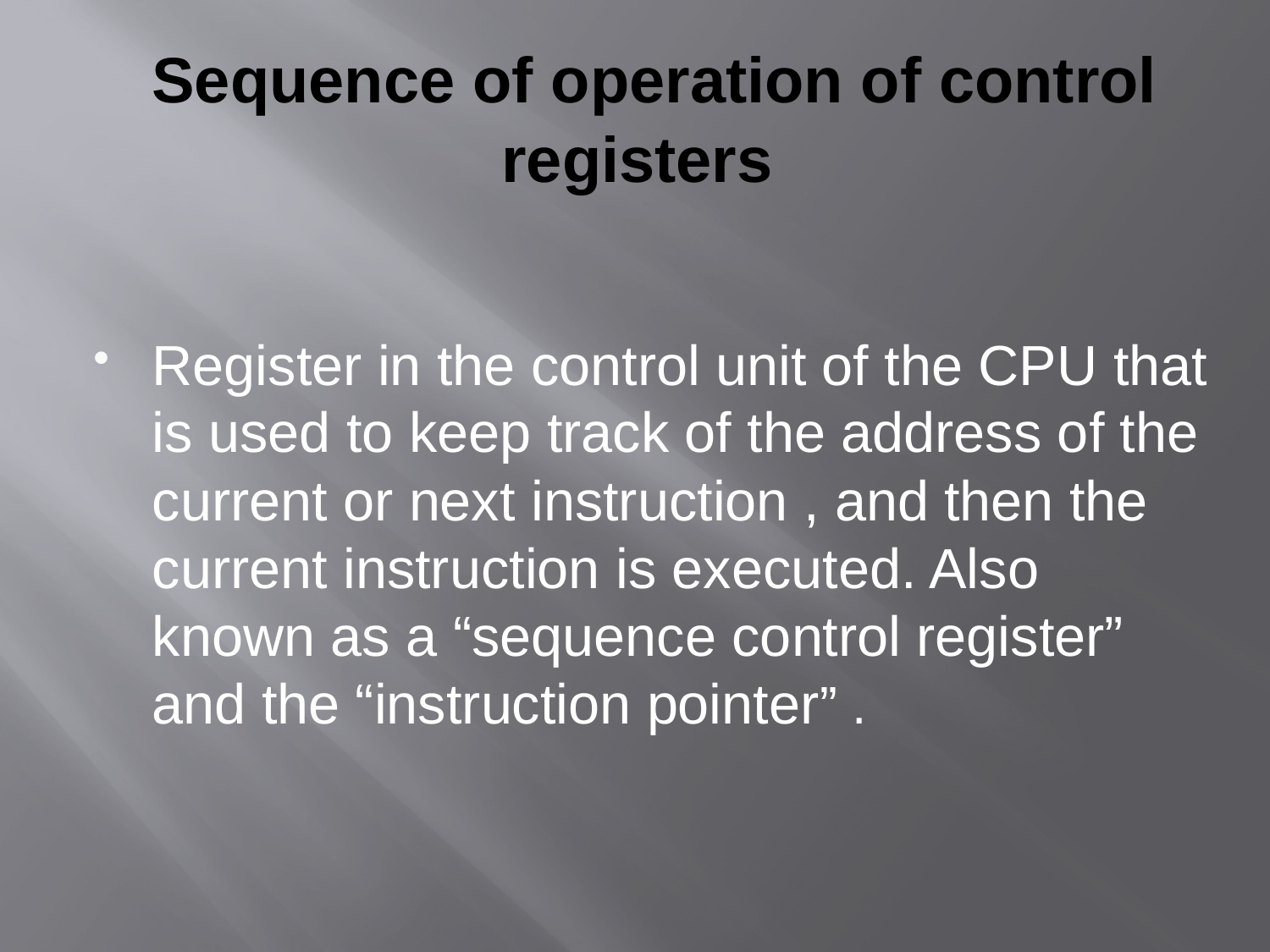

# Sequence of operation of control registers

Register in the control unit of the CPU that is used to keep track of the address of the current or next instruction , and then the current instruction is executed. Also known as a “sequence control register” and the “instruction pointer” .